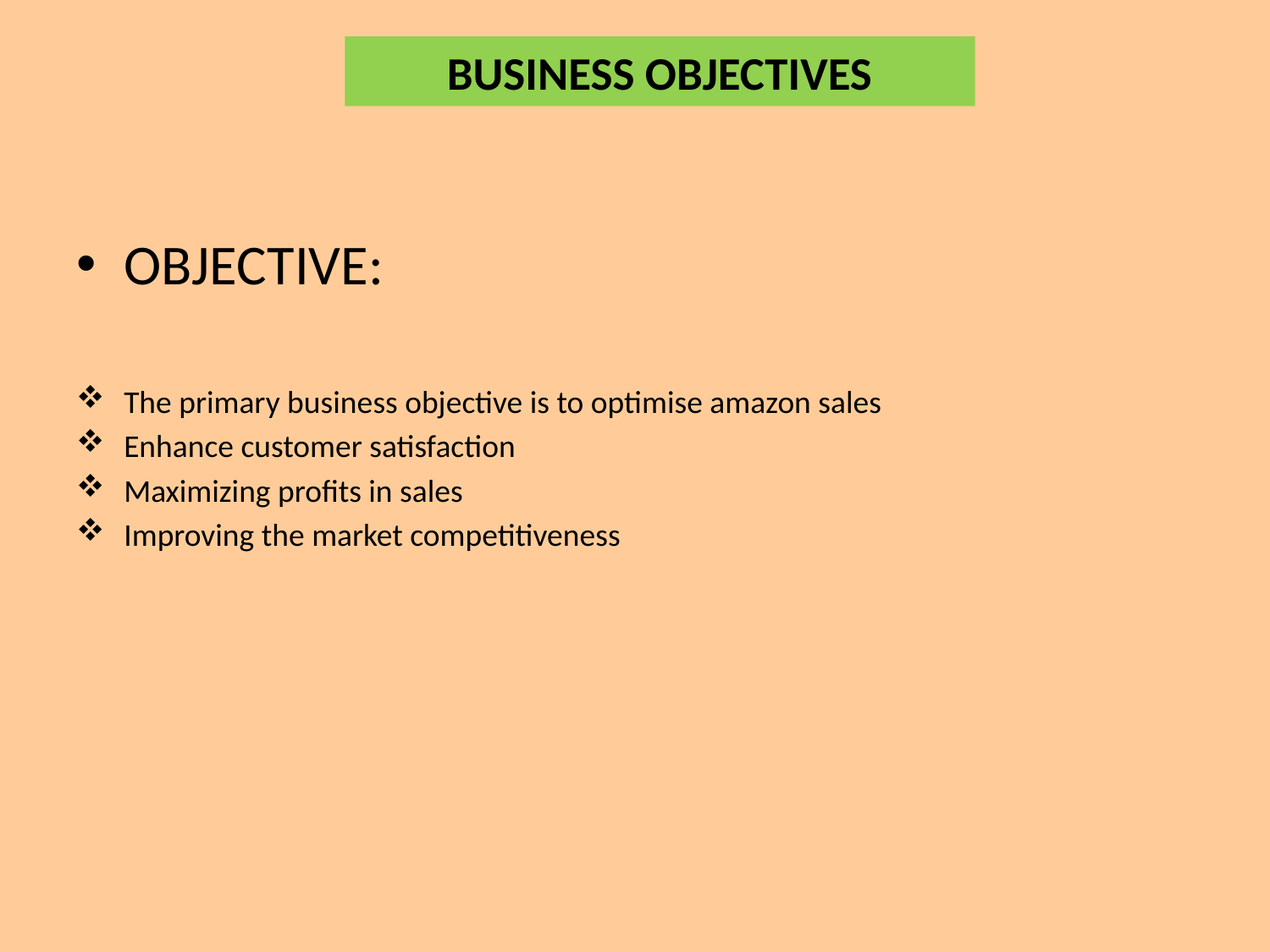

# BUSINESS OBJECTIVES
OBJECTIVE:

The primary business objective is to optimise amazon sales
Enhance customer satisfaction
Maximizing profits in sales
Improving the market competitiveness